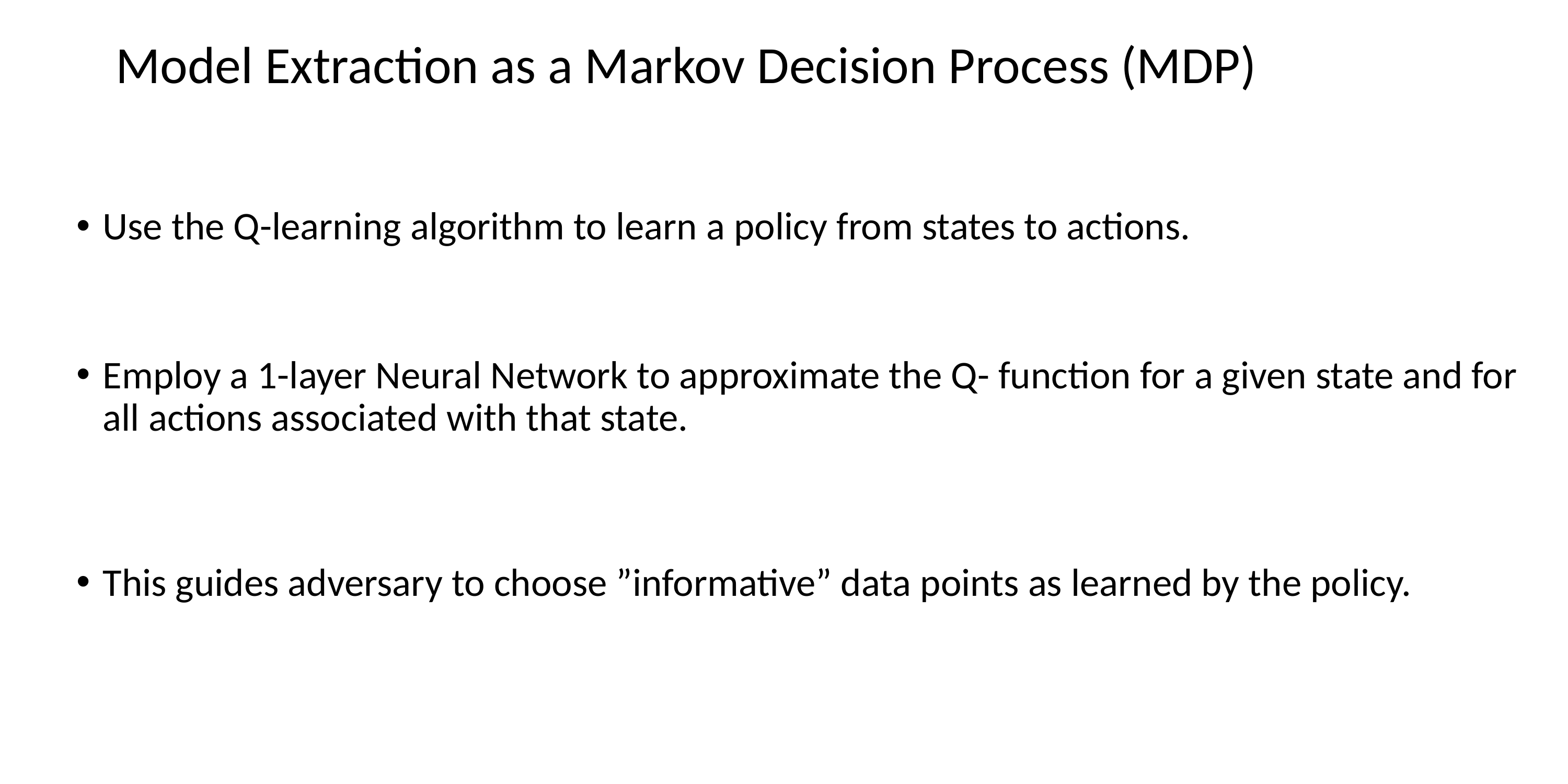

# Model Extraction as a Markov Decision Process (MDP)
Use the Q-learning algorithm to learn a policy from states to actions.

Employ a 1-layer Neural Network to approximate the Q- function for a given state and for all actions associated with that state.

This guides adversary to choose ”informative” data points as learned by the policy.